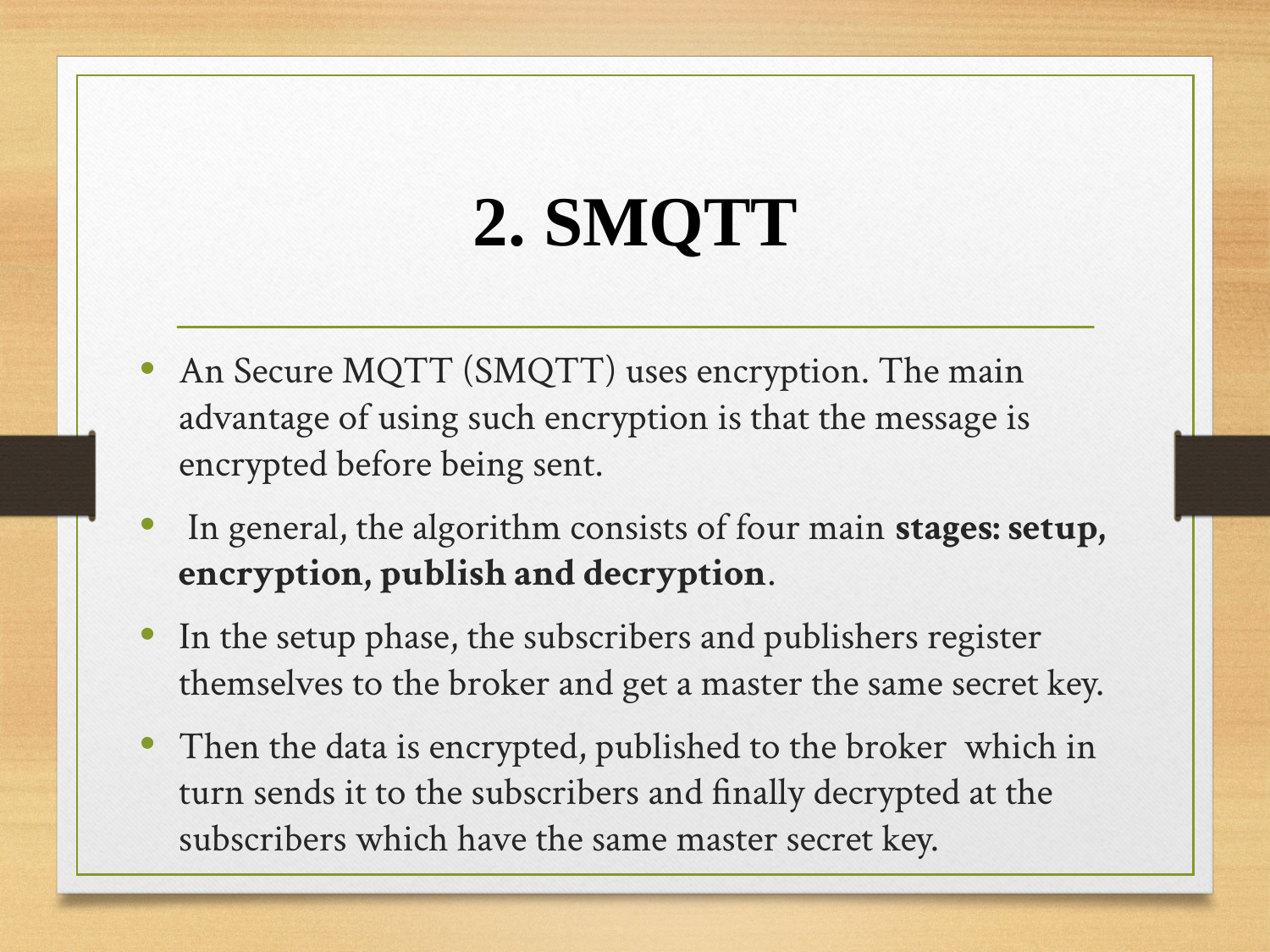

# 2. SMQTT
An Secure MQTT (SMQTT) uses encryption. The main advantage of using such encryption is that the message is encrypted before being sent.
 In general, the algorithm consists of four main stages: setup, encryption, publish and decryption.
In the setup phase, the subscribers and publishers register themselves to the broker and get a master the same secret key.
Then the data is encrypted, published to the broker  which in turn sends it to the subscribers and finally decrypted at the subscribers which have the same master secret key.